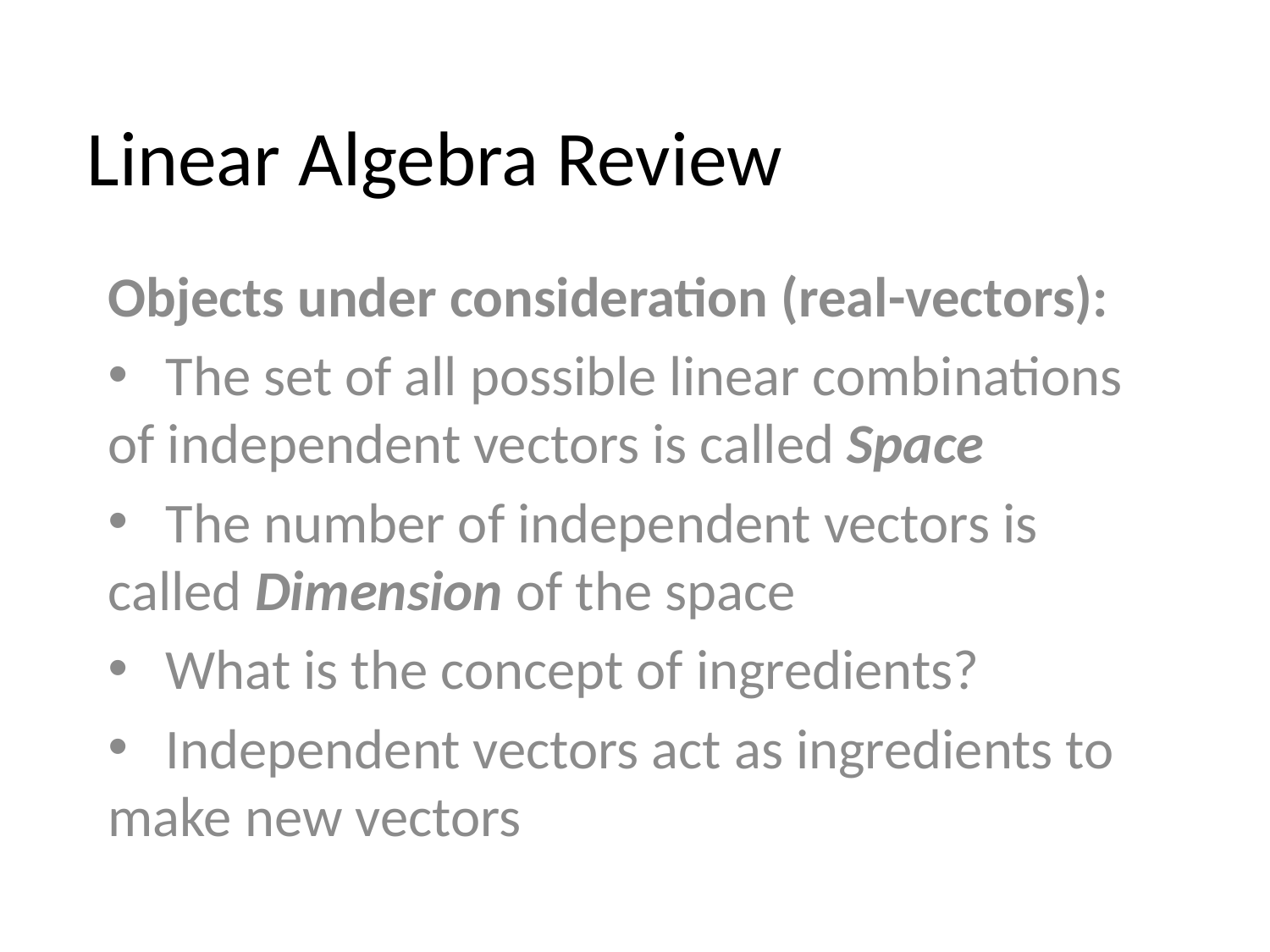

# Linear Algebra Review
Objects under consideration (real-vectors):
   The set of all possible linear combinations of independent vectors is called Space
   The number of independent vectors is called Dimension of the space
   What is the concept of ingredients?
   Independent vectors act as ingredients to make new vectors